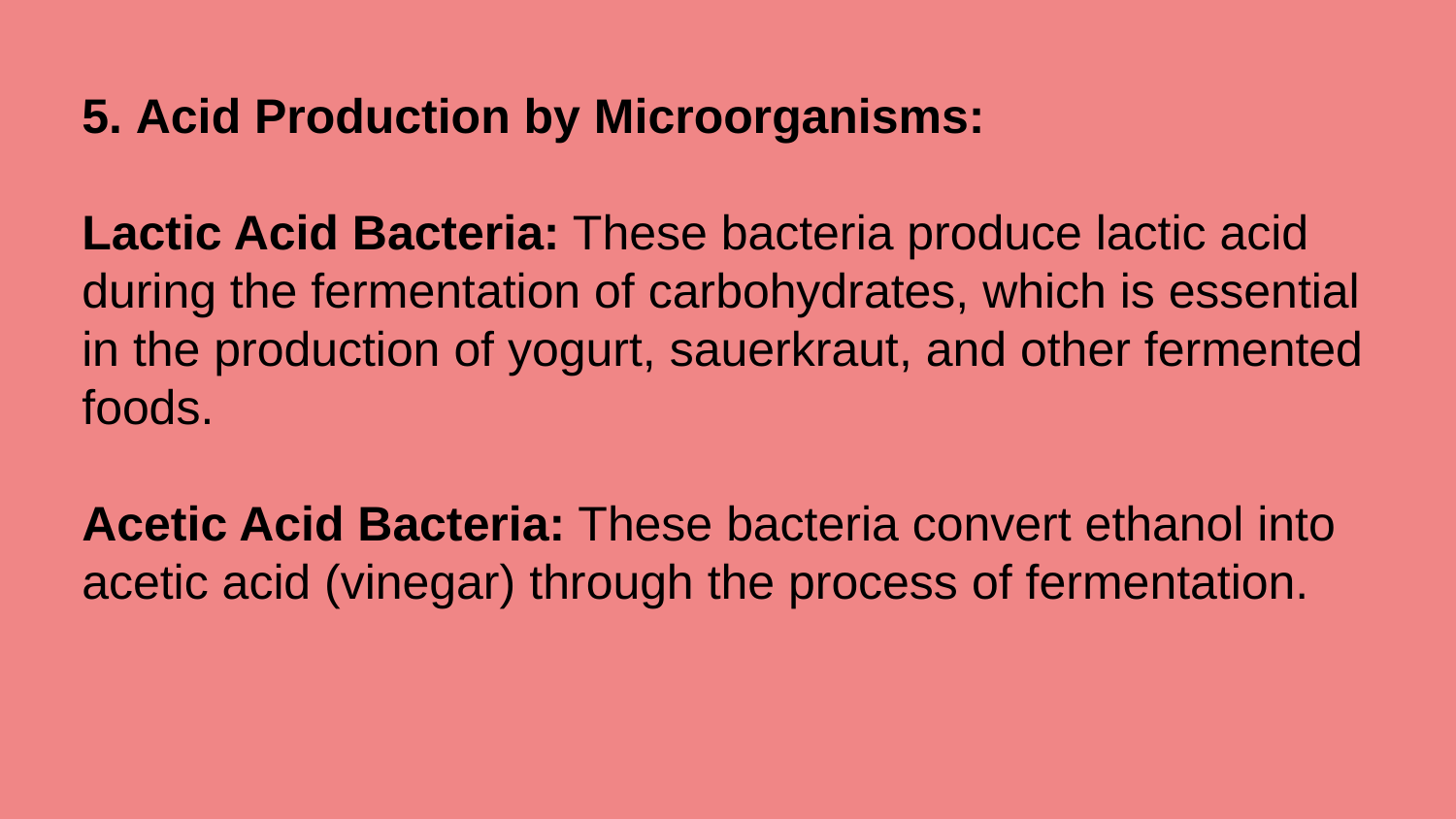

5. Acid Production by Microorganisms:

Lactic Acid Bacteria: These bacteria produce lactic acid during the fermentation of carbohydrates, which is essential in the production of yogurt, sauerkraut, and other fermented foods.

Acetic Acid Bacteria: These bacteria convert ethanol into acetic acid (vinegar) through the process of fermentation.